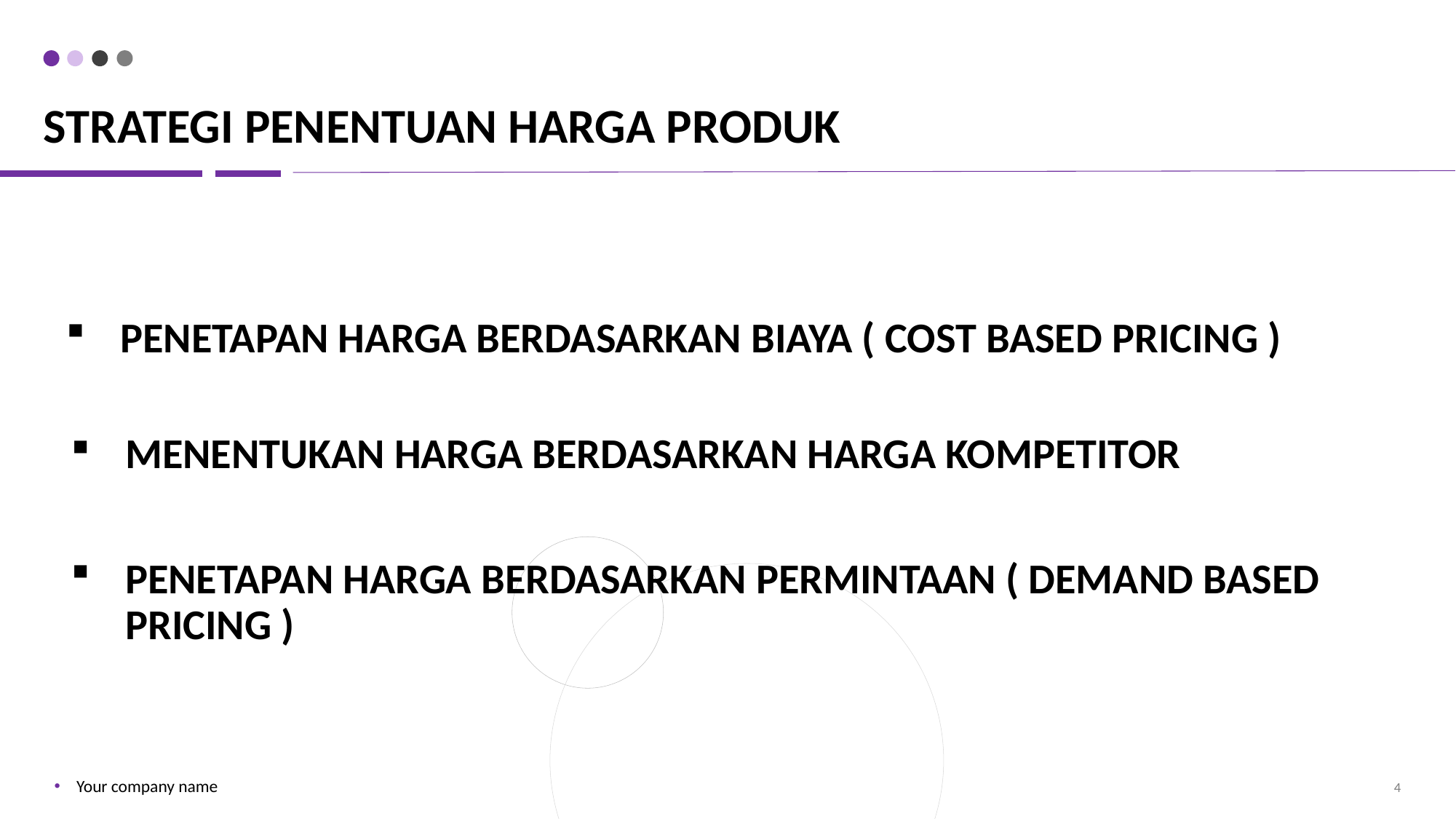

# Strategi penentuan harga produk
Penetapan harga berdasarkan biaya ( cost based pricing )
MENENTUKAN HARGA BERDASARKAN HARGA KOMPETITOR
PENETAPAN HARGA BERDASARKAN PERMINTAAN ( DEMAND BASED PRICING )
Your company name
4